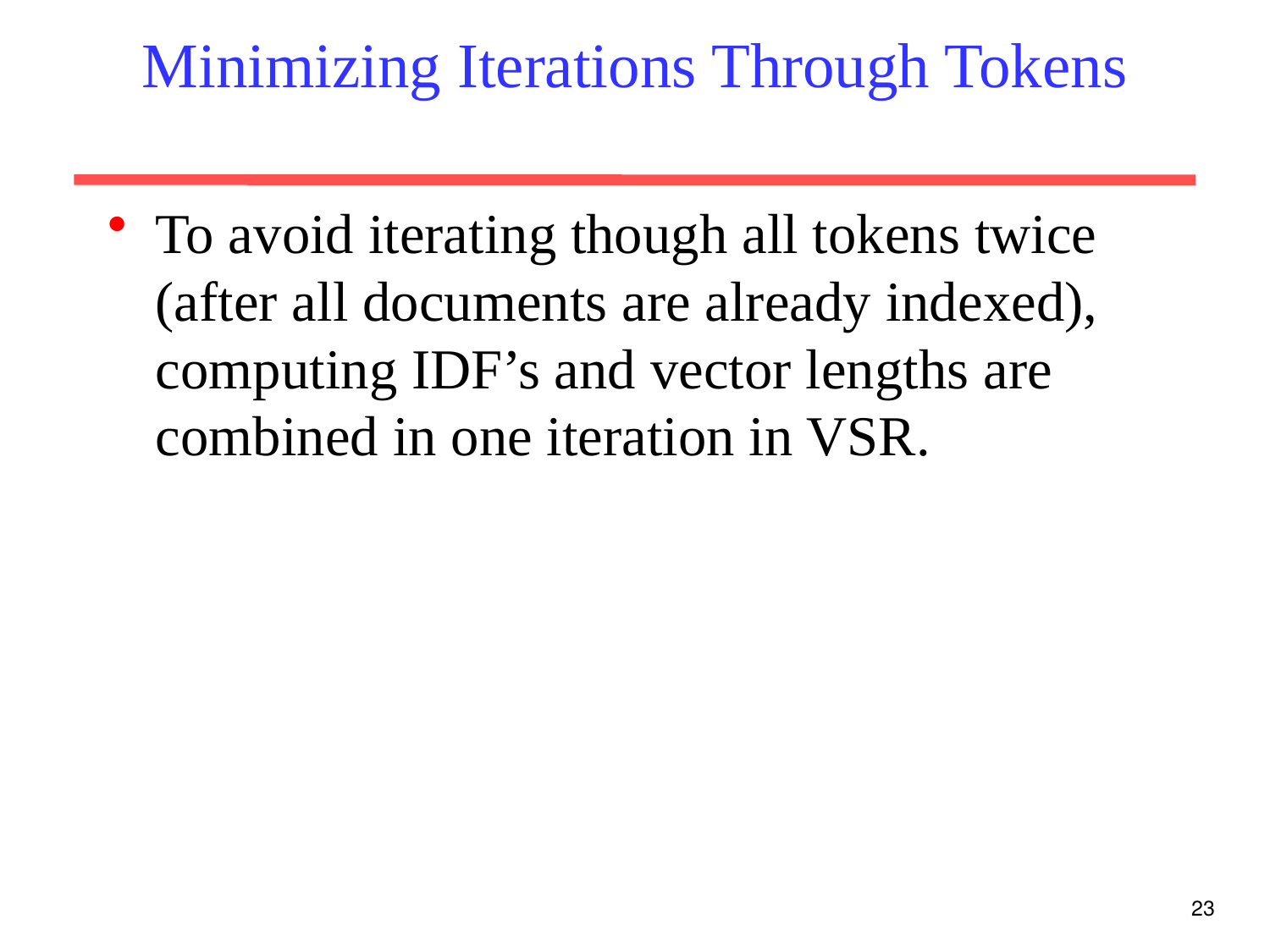

# Minimizing Iterations Through Tokens
To avoid iterating though all tokens twice (after all documents are already indexed), computing IDF’s and vector lengths are combined in one iteration in VSR.
23